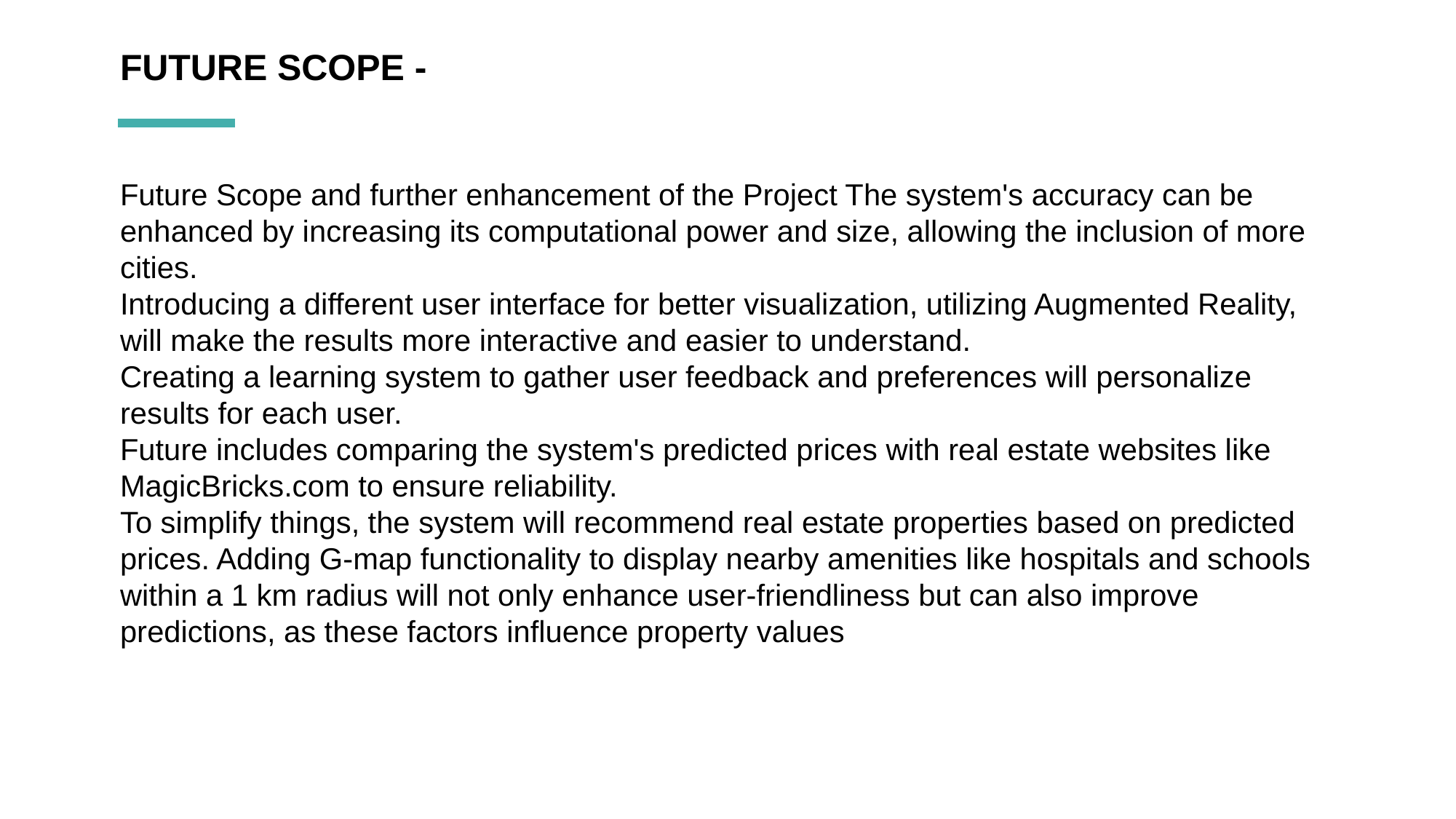

# FUTURE SCOPE -  Future Scope and further enhancement of the Project The system's accuracy can be enhanced by increasing its computational power and size, allowing the inclusion of more cities. Introducing a different user interface for better visualization, utilizing Augmented Reality, will make the results more interactive and easier to understand. Creating a learning system to gather user feedback and preferences will personalize results for each user. Future includes comparing the system's predicted prices with real estate websites like MagicBricks.com to ensure reliability. To simplify things, the system will recommend real estate properties based on predicted prices. Adding G-map functionality to display nearby amenities like hospitals and schools within a 1 km radius will not only enhance user-friendliness but can also improve predictions, as these factors influence property values